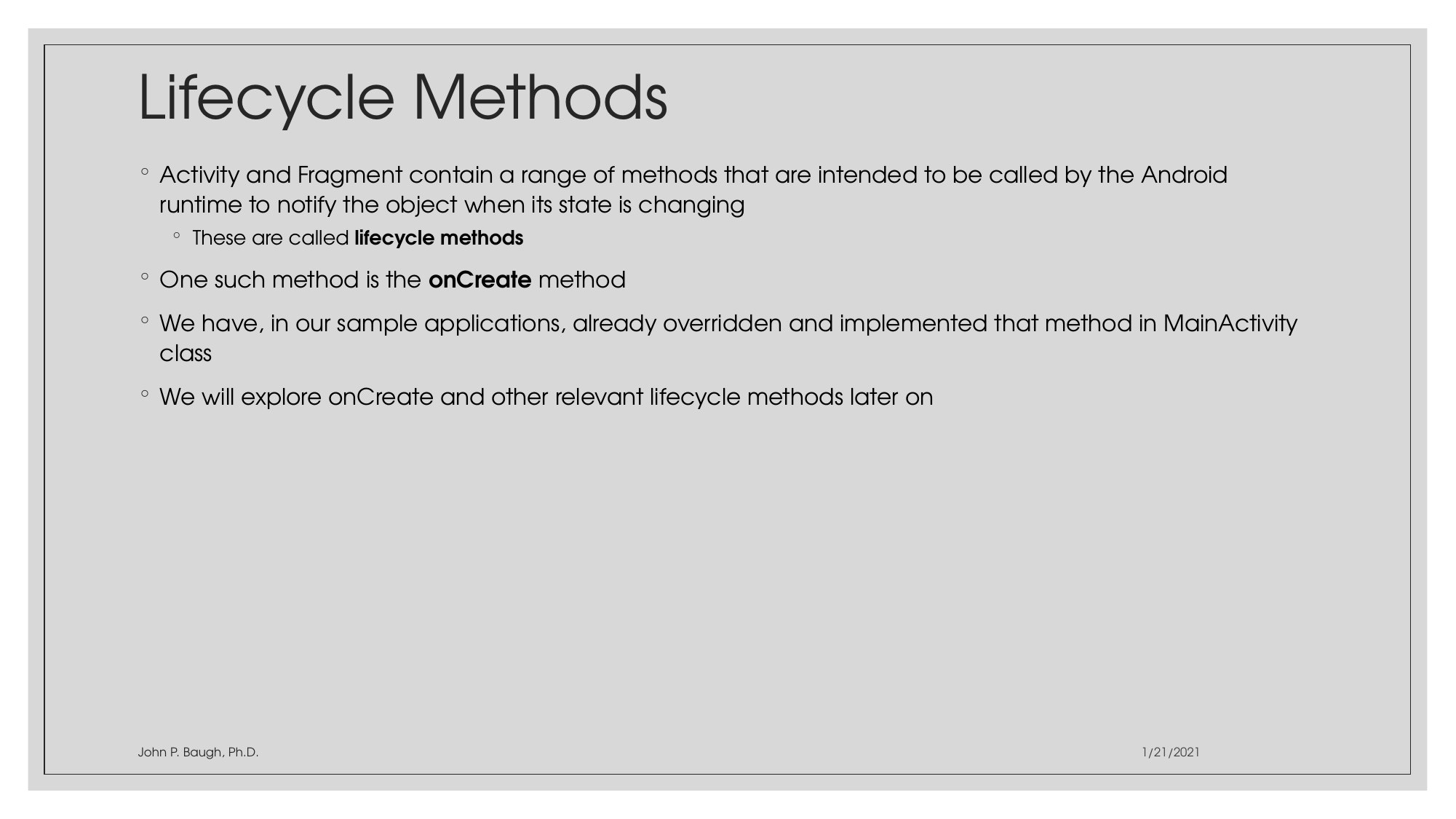

# Lifecycle Methods
Activity and Fragment contain a range of methods that are intended to be called by the Android runtime to notify the object when its state is changing
These are called lifecycle methods
One such method is the onCreate method
We have, in our sample applications, already overridden and implemented that method in MainActivity class
We will explore onCreate and other relevant lifecycle methods later on
John P. Baugh, Ph.D.
1/21/2021